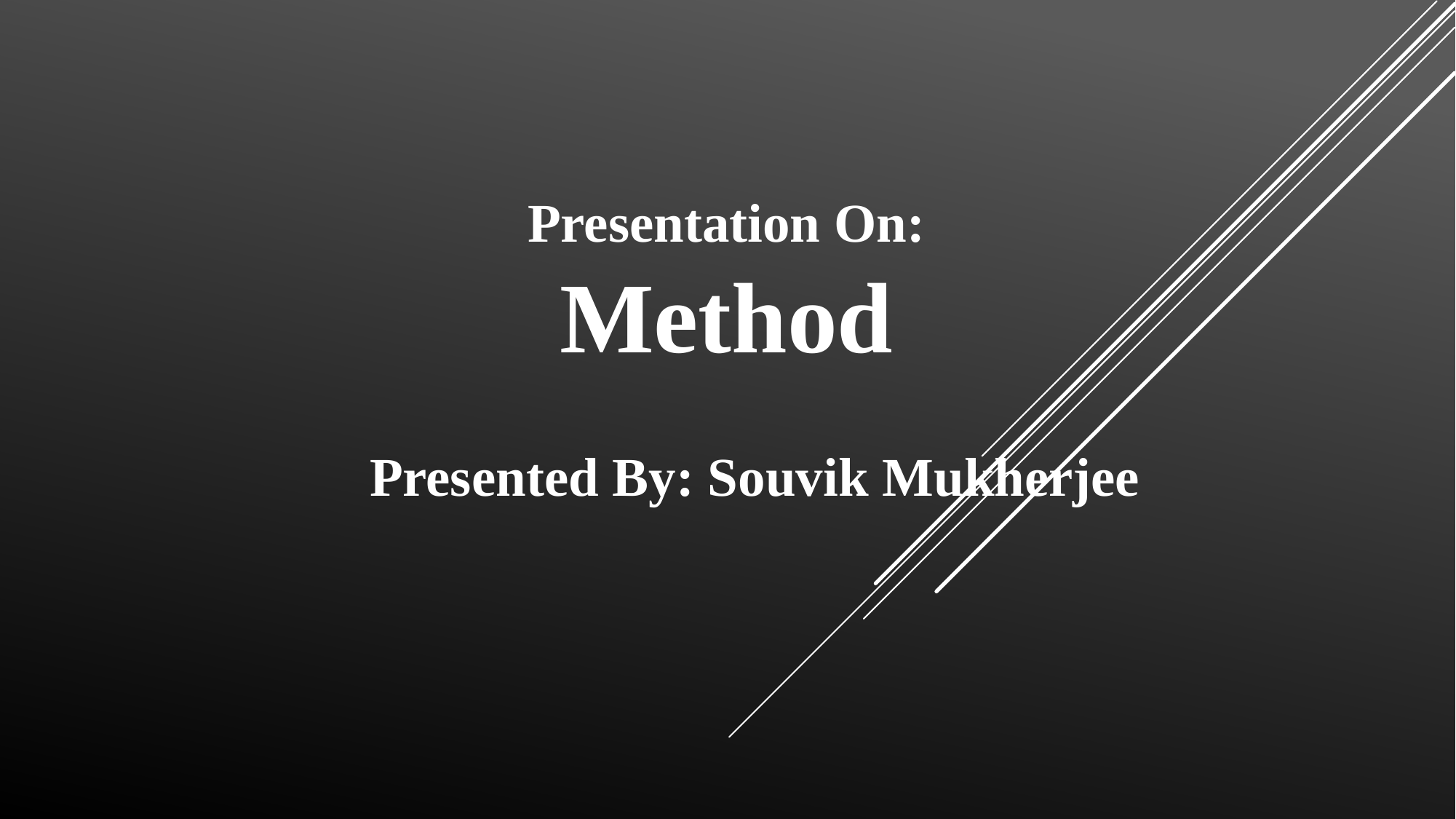

Presentation On:
Method
Presented By: Souvik Mukherjee